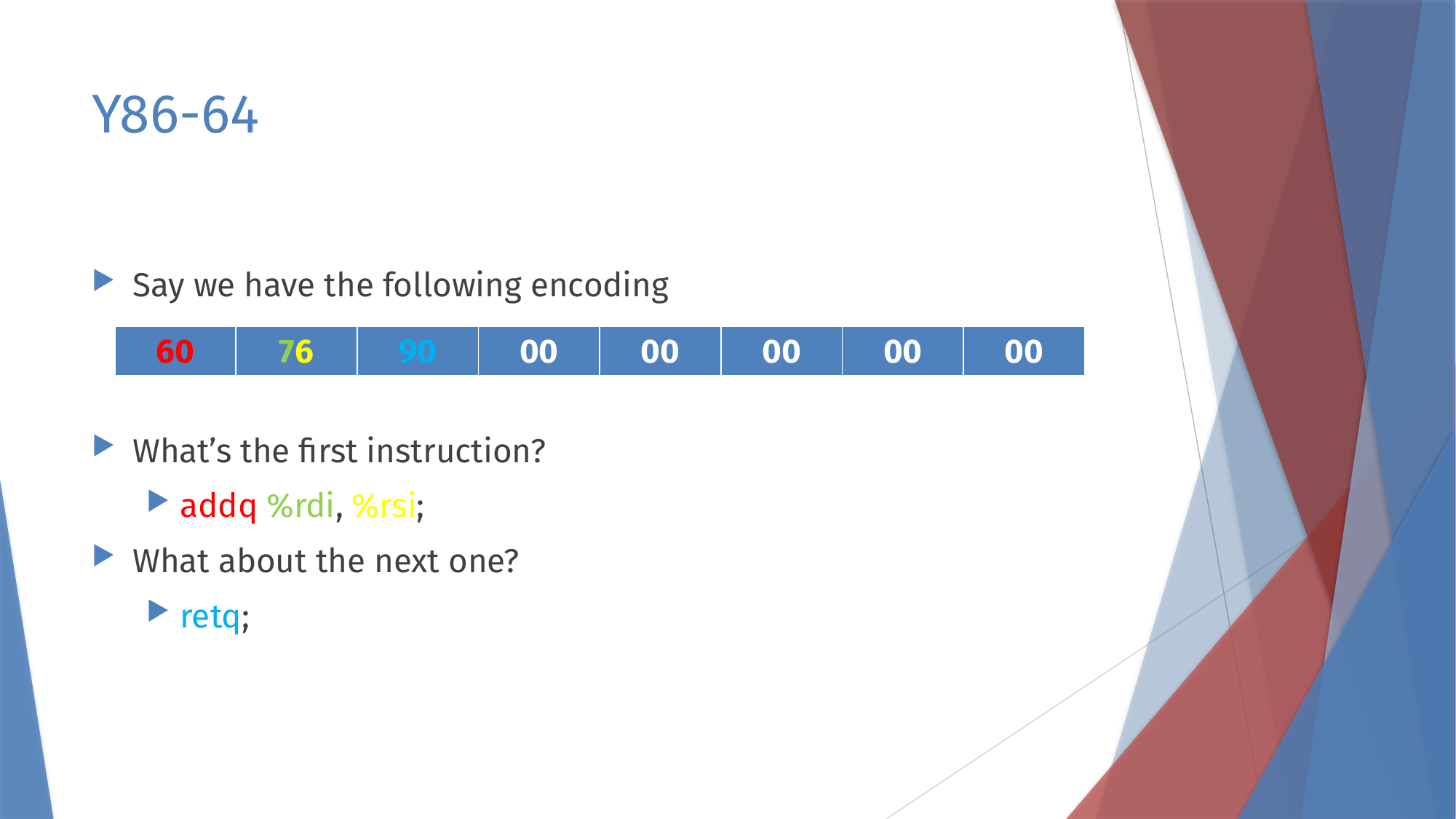

# Y86-64
Say we have the following encoding

What’s the first instruction?
addq %rdi, %rsi;
What about the next one?
retq;
| 60 | 76 | 90 | 00 | 00 | 00 | 00 | 00 |
| --- | --- | --- | --- | --- | --- | --- | --- |